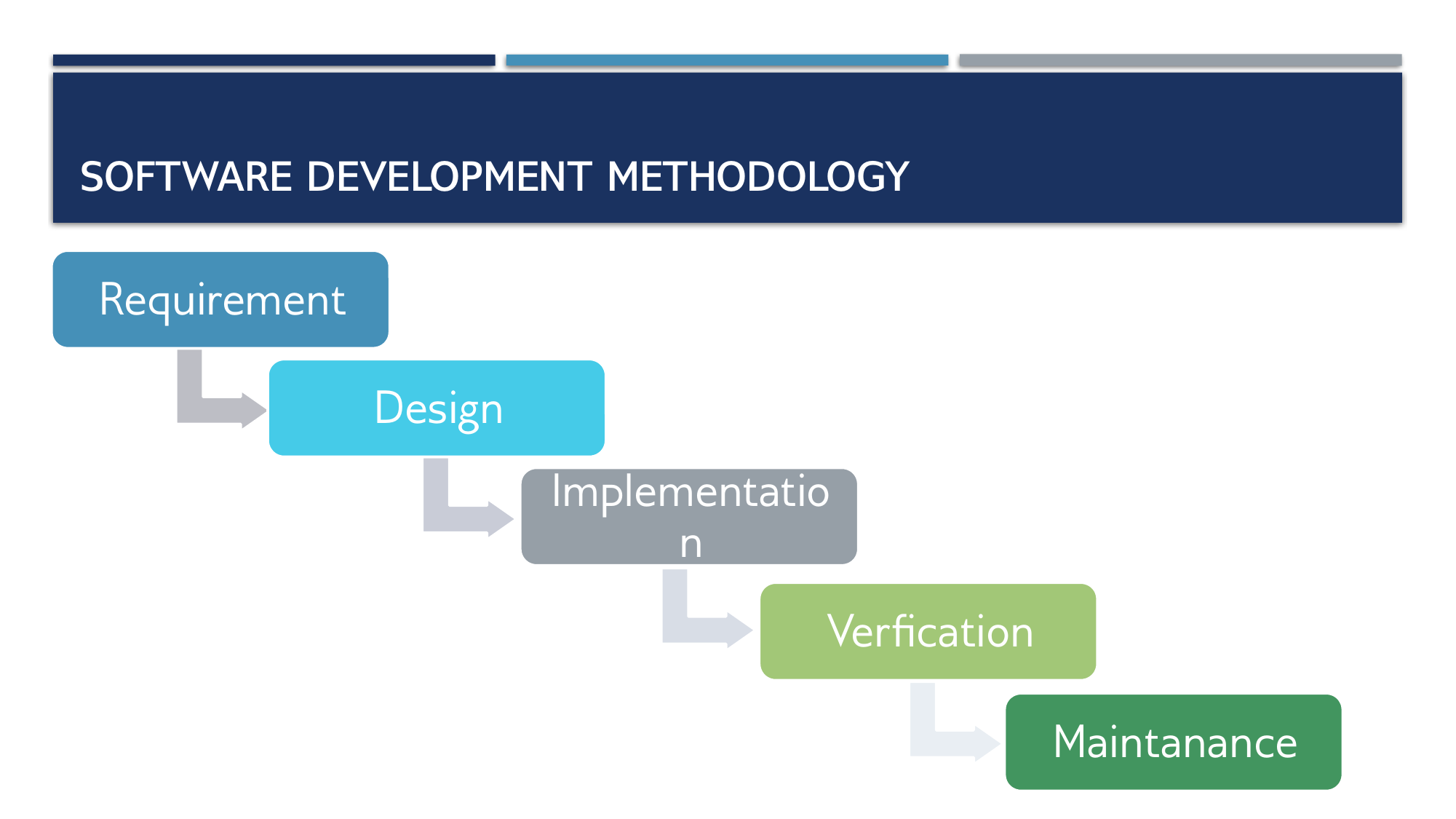

# Software development methodology
Requirement
Design
Implementation
Verfication
Maintanance